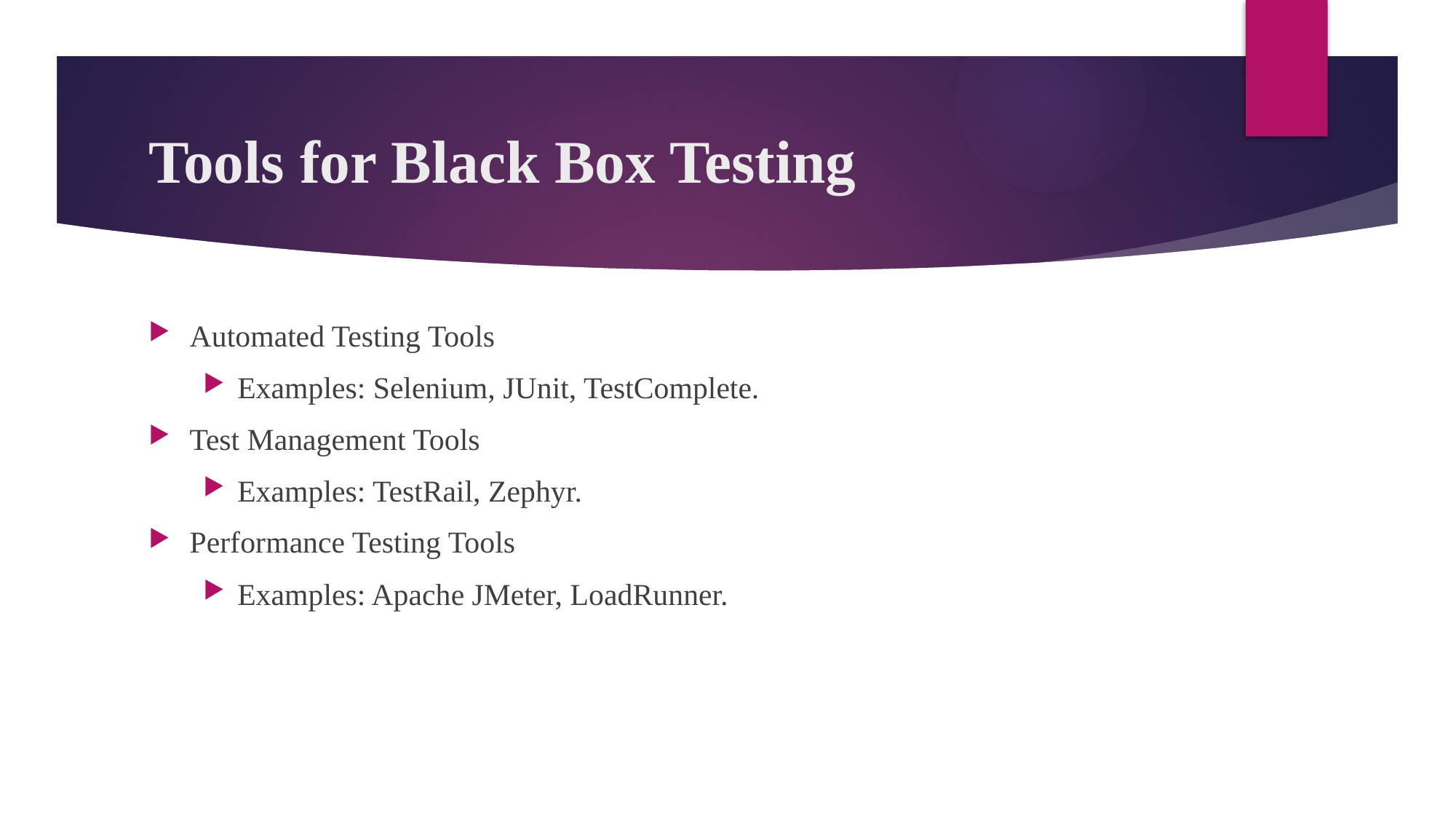

# Tools for Black Box Testing
Automated Testing Tools
Examples: Selenium, JUnit, TestComplete.
Test Management Tools
Examples: TestRail, Zephyr.
Performance Testing Tools
Examples: Apache JMeter, LoadRunner.